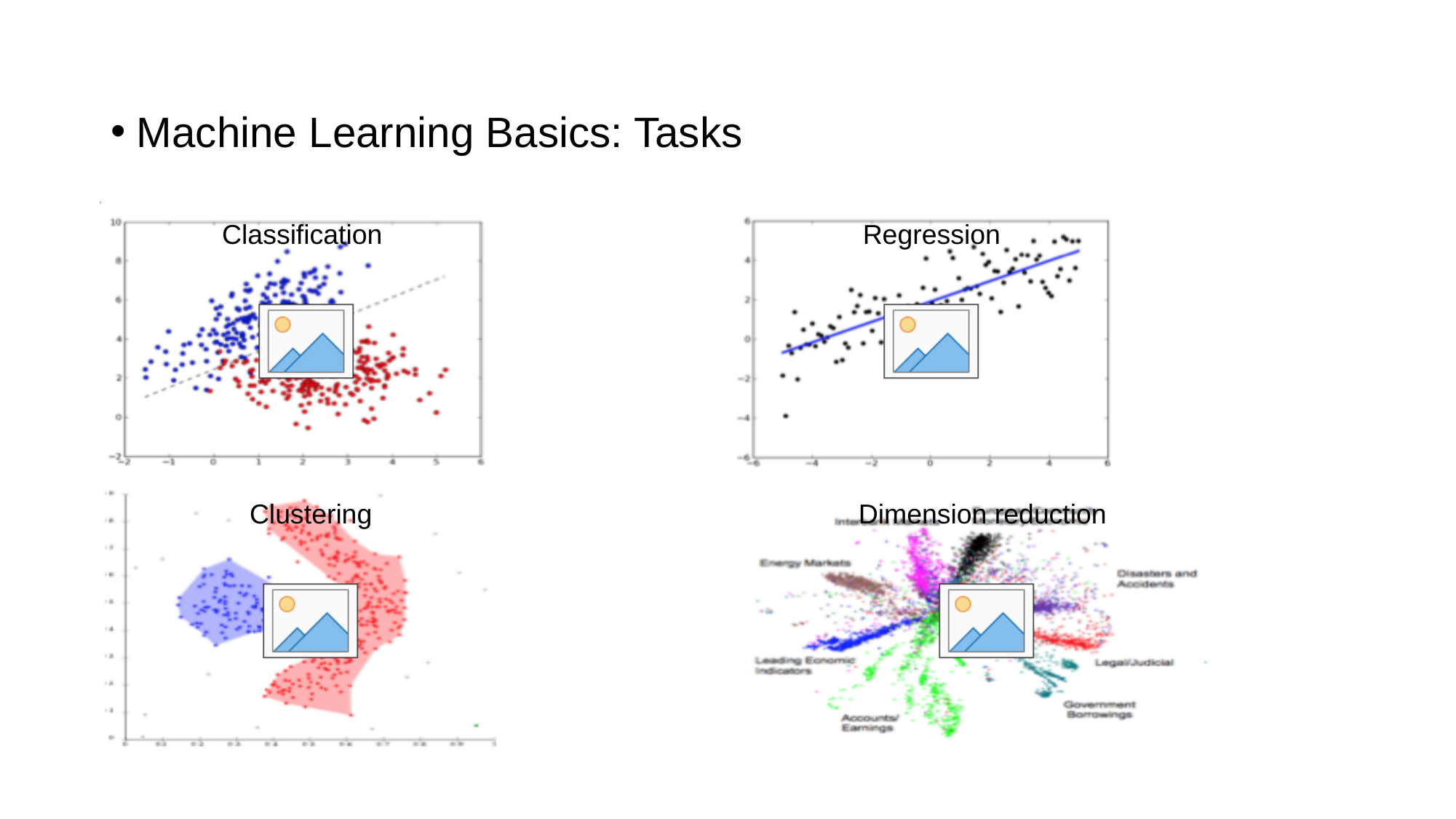

# Machine Learning Basics: Tasks
Classification
Regression
Clustering
Dimension reduction